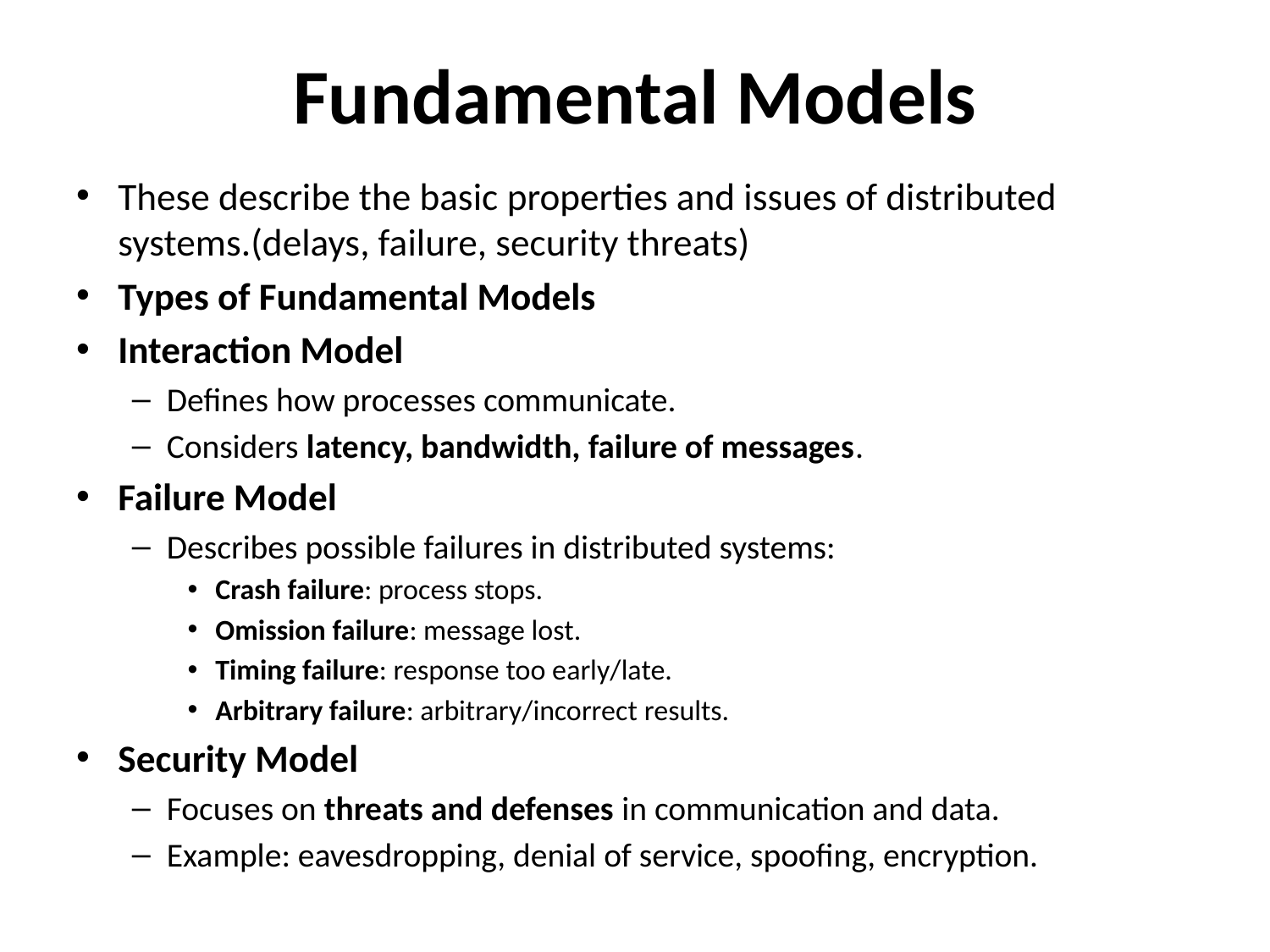

# Fundamental Models
These describe the basic properties and issues of distributed systems.(delays, failure, security threats)
Types of Fundamental Models
Interaction Model
Defines how processes communicate.
Considers latency, bandwidth, failure of messages.
Failure Model
Describes possible failures in distributed systems:
Crash failure: process stops.
Omission failure: message lost.
Timing failure: response too early/late.
Arbitrary failure: arbitrary/incorrect results.
Security Model
Focuses on threats and defenses in communication and data.
Example: eavesdropping, denial of service, spoofing, encryption.